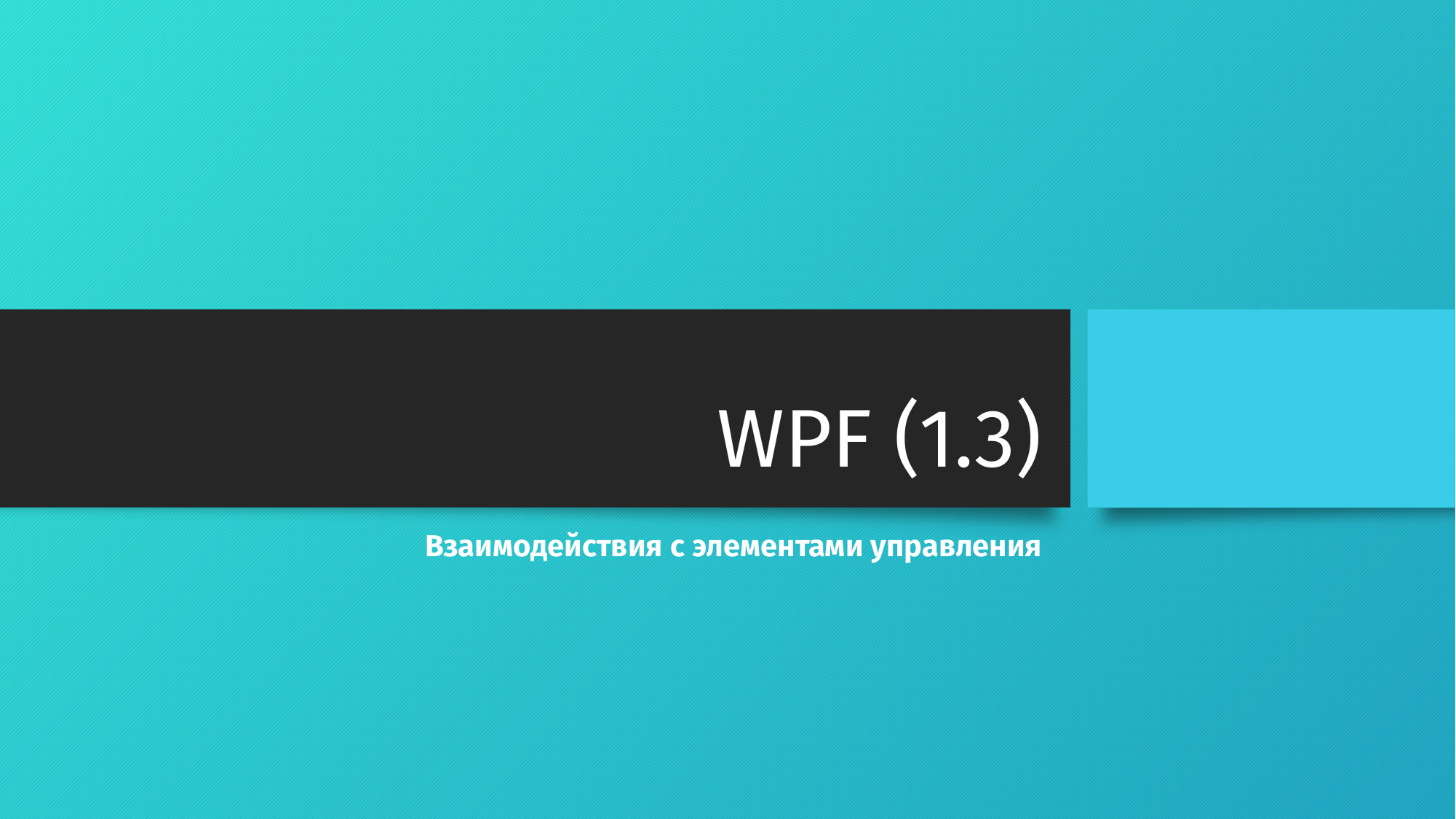

# WPF (1.3)
Взаимодействия с элементами управления